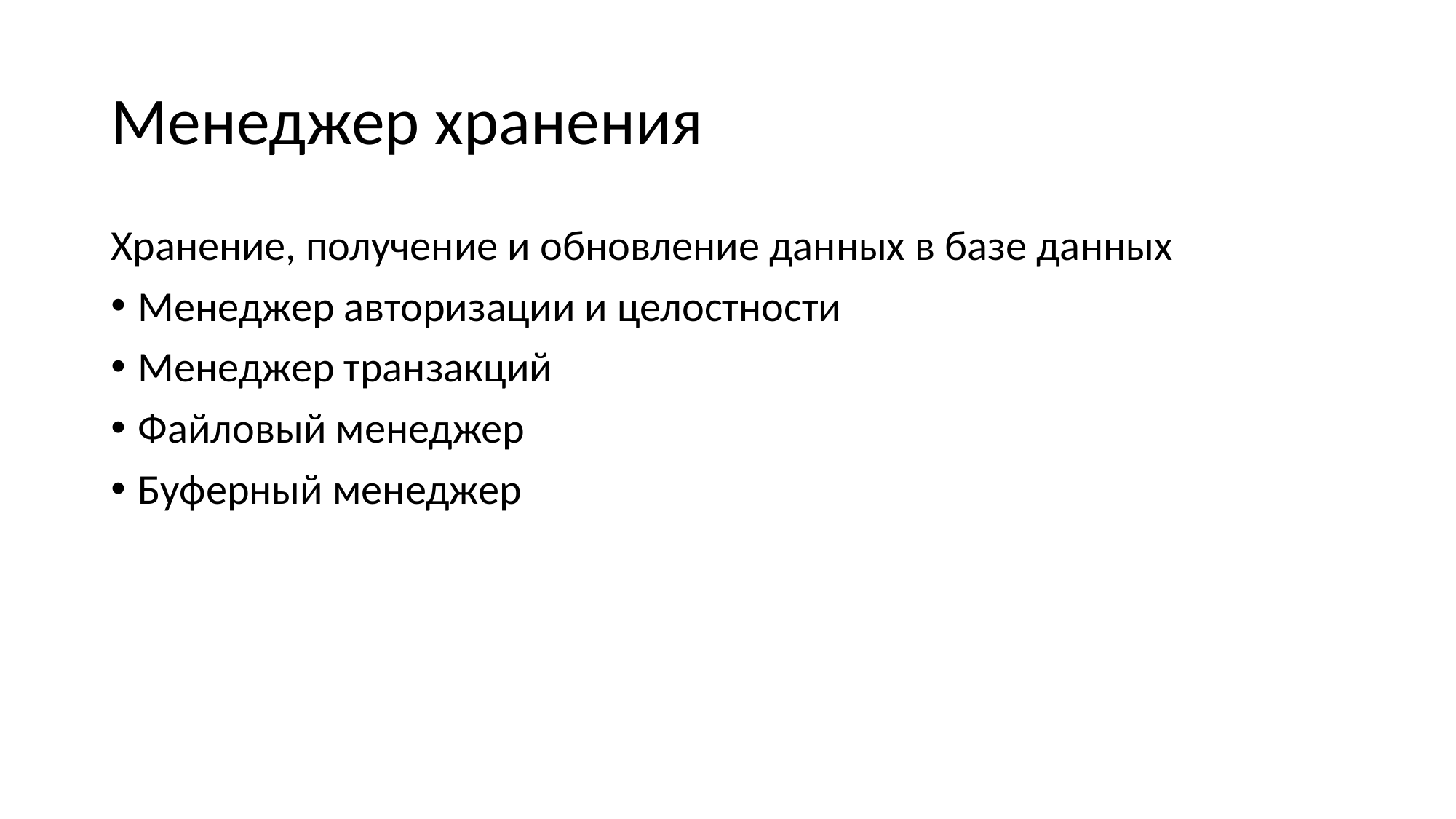

# Менеджер хранения
Хранение, получение и обновление данных в базе данных
Менеджер авторизации и целостности
Менеджер транзакций
Файловый менеджер
Буферный менеджер